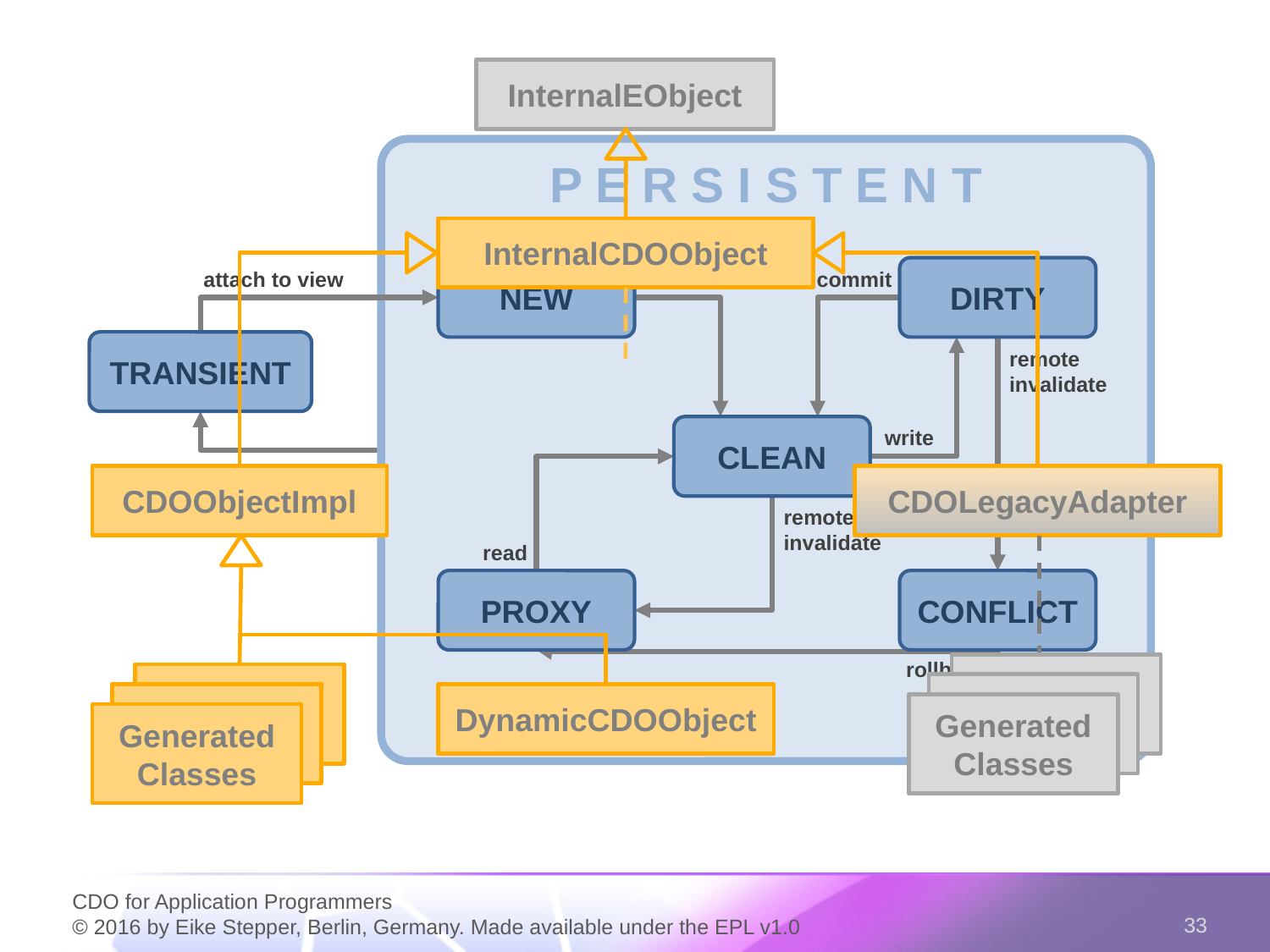

InternalEObject

P E R S I S T E N T
NEW
DIRTY
attach to view
commit
commit
TRANSIENT
remote
invalidate
CLEAN
write
detach from view
remote
invalidate
read
PROXY
CONFLICT
rollback
InternalCDOObject

CDOObjectImpl
CDOLegacyAdapter

DynamicCDOObject
Generated Classes
Generated Classes
CDO for Application Programmers
© 2016 by Eike Stepper, Berlin, Germany. Made available under the EPL v1.0
33